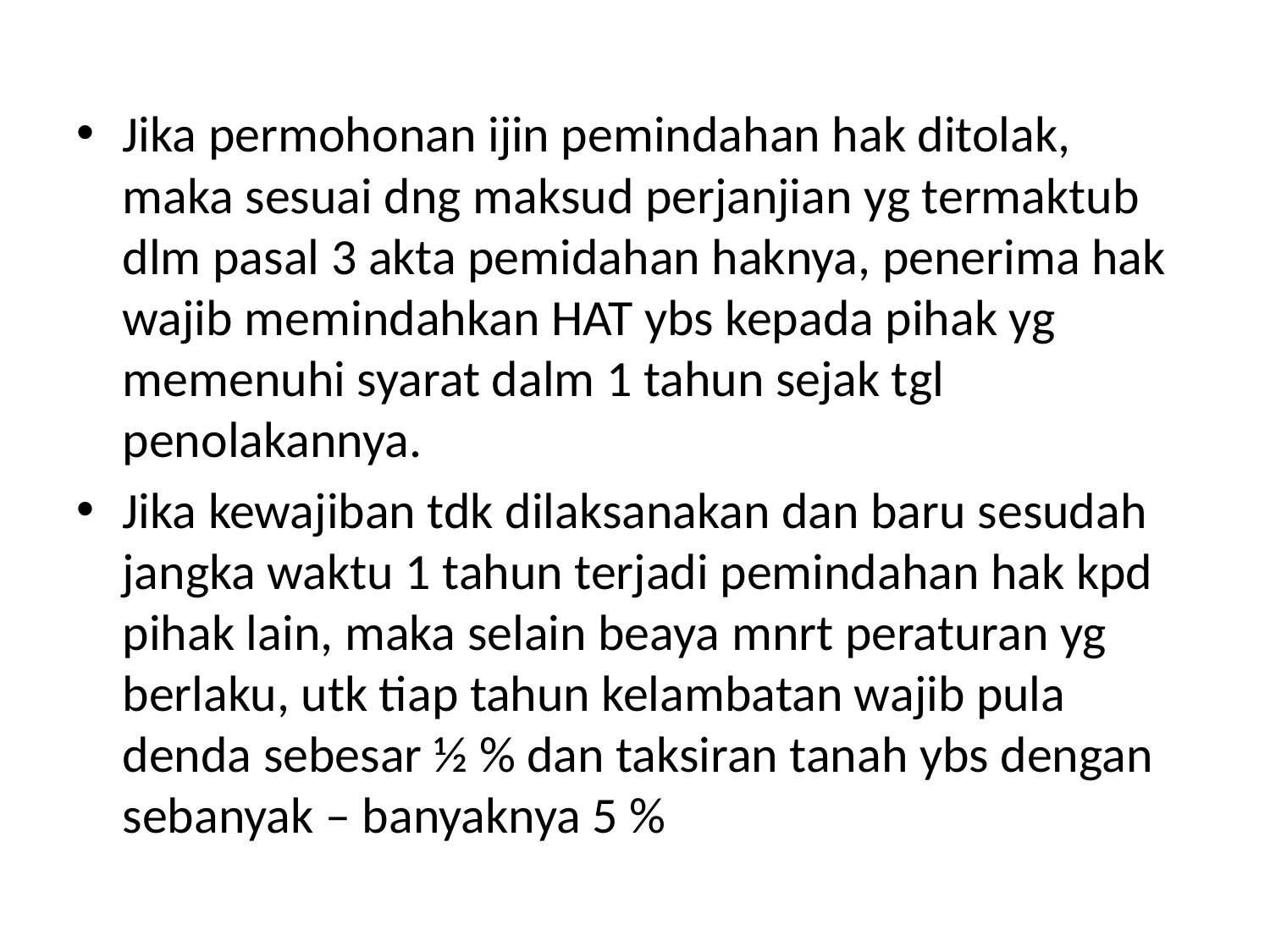

#
Jika permohonan ijin pemindahan hak ditolak, maka sesuai dng maksud perjanjian yg termaktub  dlm pasal 3 akta pemidahan haknya, penerima hak wajib memindahkan HAT ybs kepada pihak yg memenuhi syarat dalm 1 tahun sejak tgl penolakannya.
Jika kewajiban tdk dilaksanakan dan baru sesudah jangka waktu 1 tahun terjadi pemindahan hak kpd pihak lain, maka selain beaya mnrt peraturan yg berlaku, utk tiap tahun kelambatan wajib pula denda sebesar ½ % dan taksiran tanah ybs dengan sebanyak – banyaknya 5 %